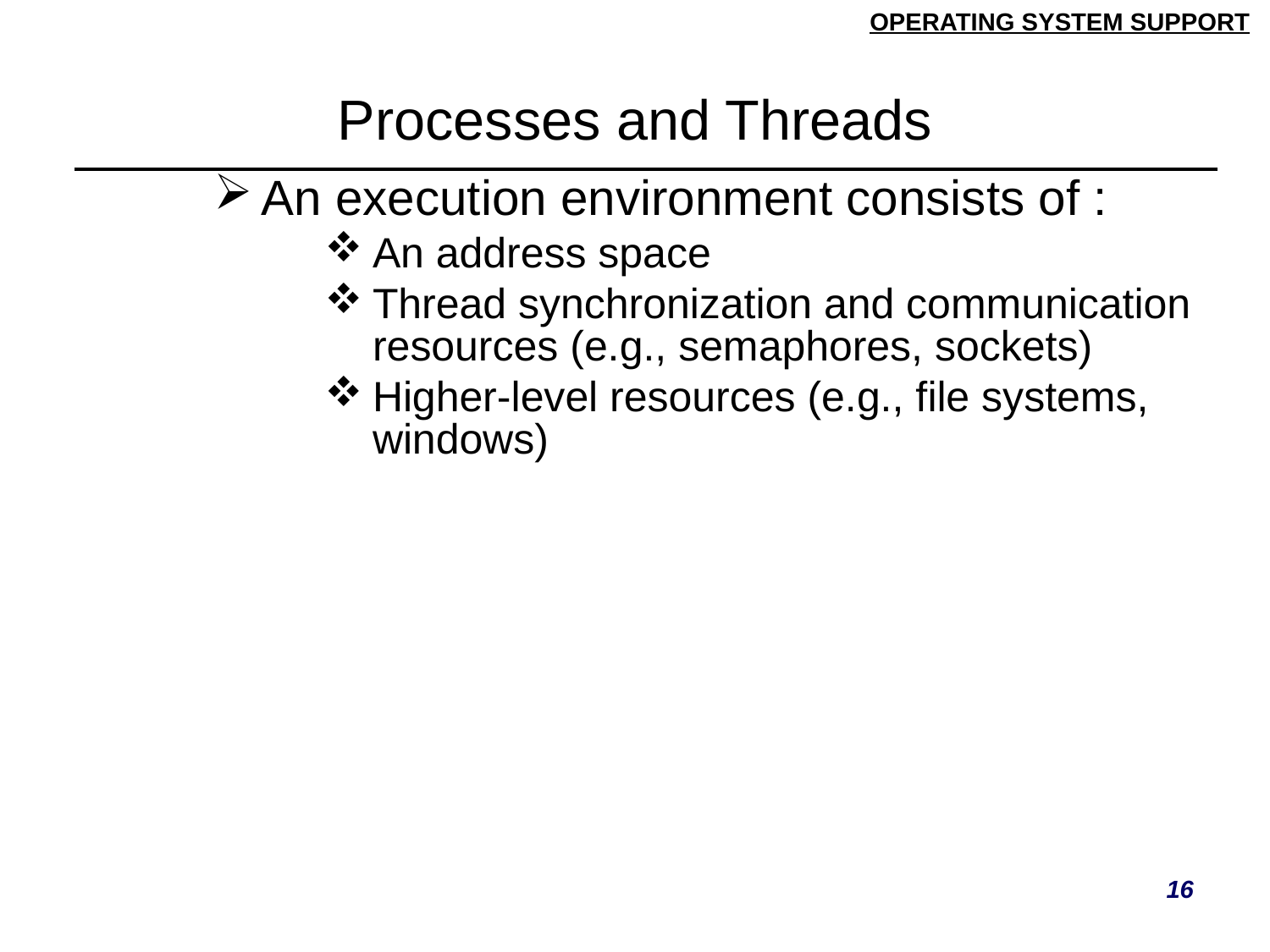

# Processes and Threads
| An execution environment consists of : An address space Thread synchronization and communication resources (e.g., semaphores, sockets) Higher-level resources (e.g., file systems, windows) |
| --- |
16